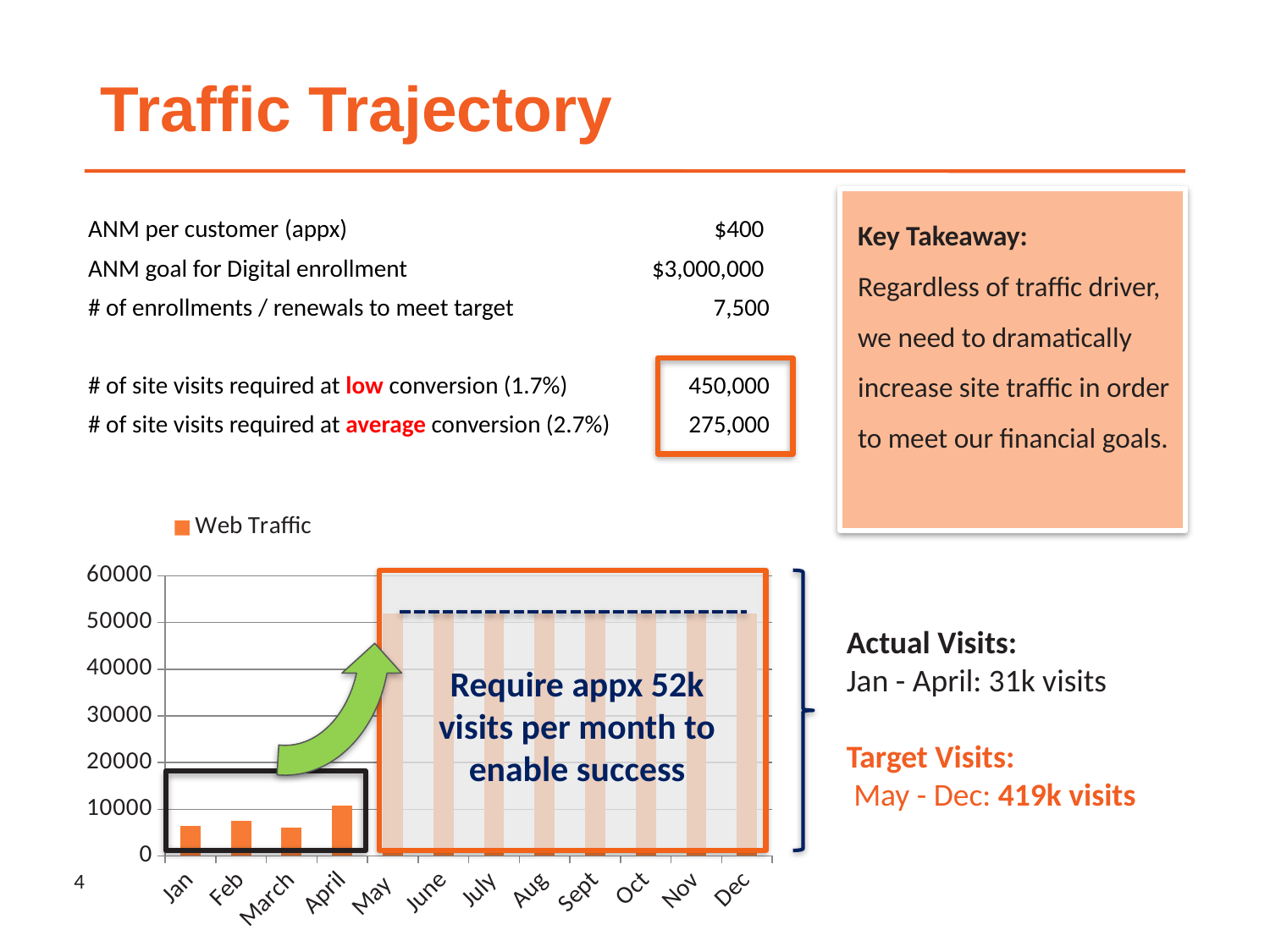

Traffic Trajectory

Key Takeaway:
Regardless of traffic driver, we need to dramatically increase site traffic in order to meet our financial goals.
| ANM per customer (appx) | $400 |
| --- | --- |
| ANM goal for Digital enrollment | $3,000,000 |
| # of enrollments / renewals to meet target | 7,500 |
|  |  |
| # of site visits required at low conversion (1.7%) | 450,000 |
| # of site visits required at average conversion (2.7%) | 275,000 |

### Chart: W

| Category | Web Traffic |
|---|---|
| Jan | 6424.0 |
| Feb | 7596.0 |
| March | 6048.0 |
| April | 10842.0 |
| May  | 52000.0 |
| June | 52000.0 |
| July | 52000.0 |
| Aug | 52000.0 |
| Sept | 52000.0 |
| Oct | 52000.0 |
| Nov | 52000.0 |
| Dec | 52000.0 |

Actual Visits:
Jan - April: 31k visits

Target Visits:
 May - Dec: 419k visits
Require appx 52k visits per month to enable success